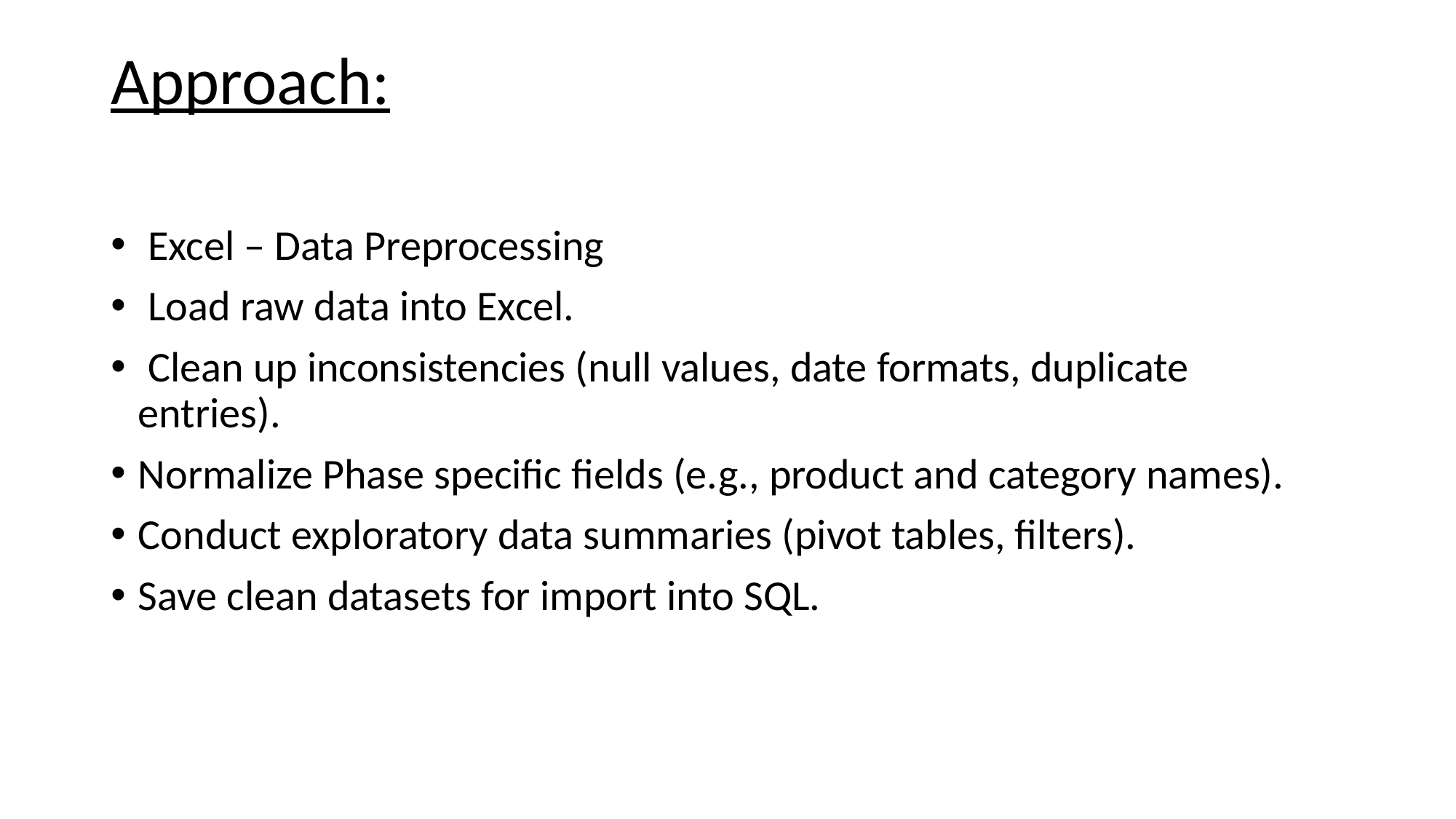

# Approach:
 Excel – Data Preprocessing
 Load raw data into Excel.
 Clean up inconsistencies (null values, date formats, duplicate     entries).
Normalize Phase specific fields (e.g., product and category names).
Conduct exploratory data summaries (pivot tables, filters).
Save clean datasets for import into SQL.